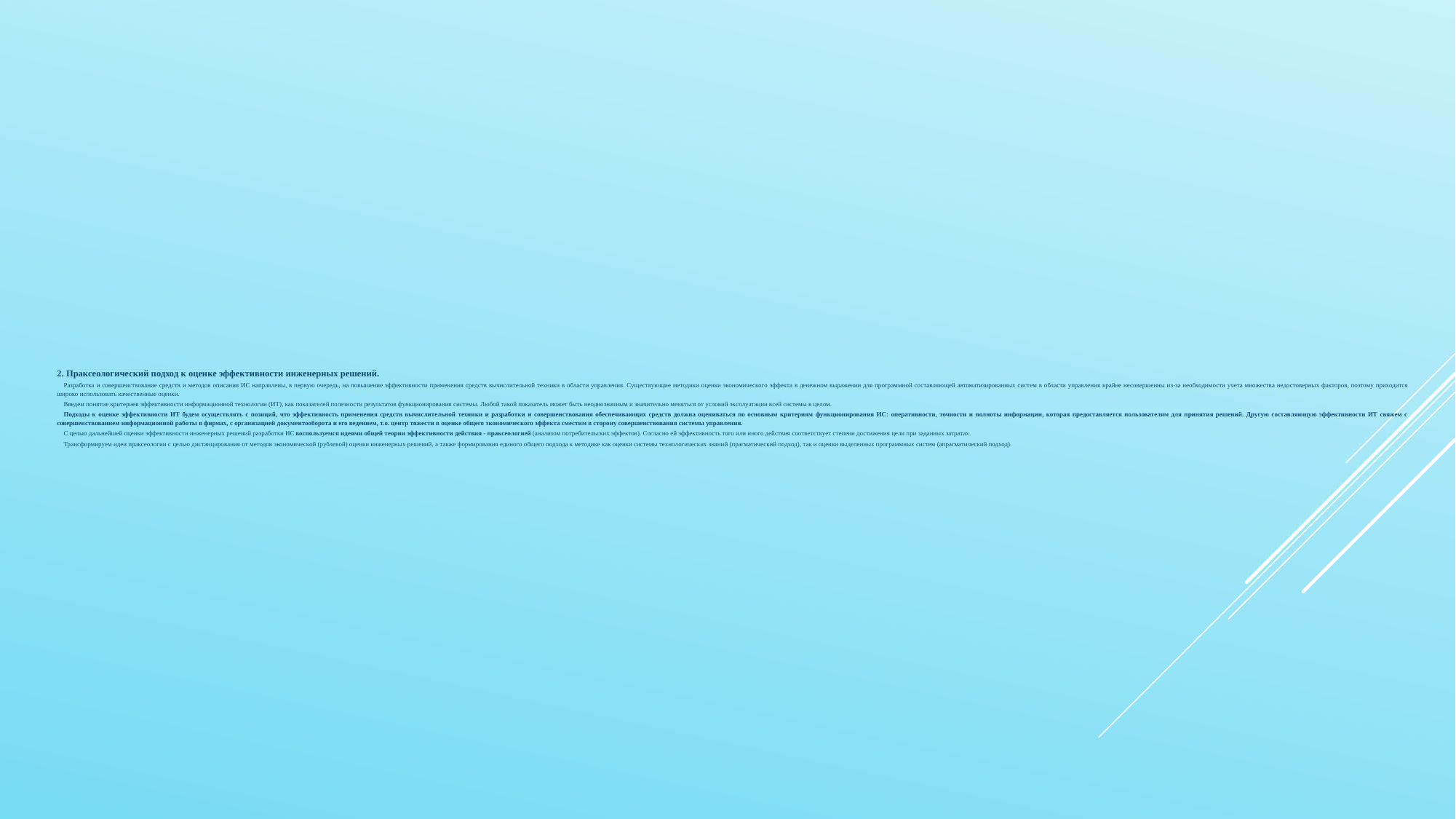

2. Праксеологический подход к оценке эффективности инженерных решений.
	Разработка и совершенствование средств и методов описания ИС направлены, в первую очередь, на повышение эффективности применения средств вычислительной техники в области управления. Существующие методики оценки экономического эффекта в денежном выражении для программной составляющей автоматизированных систем в области управления крайне несовершенны из-за необходимости учета множества недостоверных факторов, поэтому приходится широко использовать качественные оценки.
	Введем понятие критериев эффективности информационной технологии (ИТ), как показателей полезности результатов функционирования системы. Любой такой показатель может быть неоднозначным и значительно меняться от условий эксплуатации всей системы в целом.
	Подходы к оценке эффективности ИТ будем осуществлять с позиций, что эффективность применения средств вычислительной техники и разработки и совершенствования обеспечивающих средств должна оцениваться по основным критериям функционирования ИС: оперативности, точности и полноты информации, которая предоставляется пользователям для принятия решений. Другую составляющую эффективности ИТ свяжем с совершенствованием информационной работы в фирмах, с организацией документооборота и его ведением, т.о. центр тяжести в оценке общего экономического эффекта сместим в сторону совершенствования системы управления.
	С целью дальнейшей оценки эффективности инженерных решений разработки ИС воспользуемся идеями общей теории эффективности действия - праксеологией (анализом потребительских эффектов). Согласно ей эффективность того или иного действия соответствует степени достижения цели при заданных затратах.
	Трансформируем идеи праксеологии с целью дистанцирования от методов экономической (рублевой) оценки инженерных решений, а также формирования единого общего подхода к методике как оценки системы технологических знаний (прагматический подход), так и оценки выделенных программных систем (апрагматический подход).